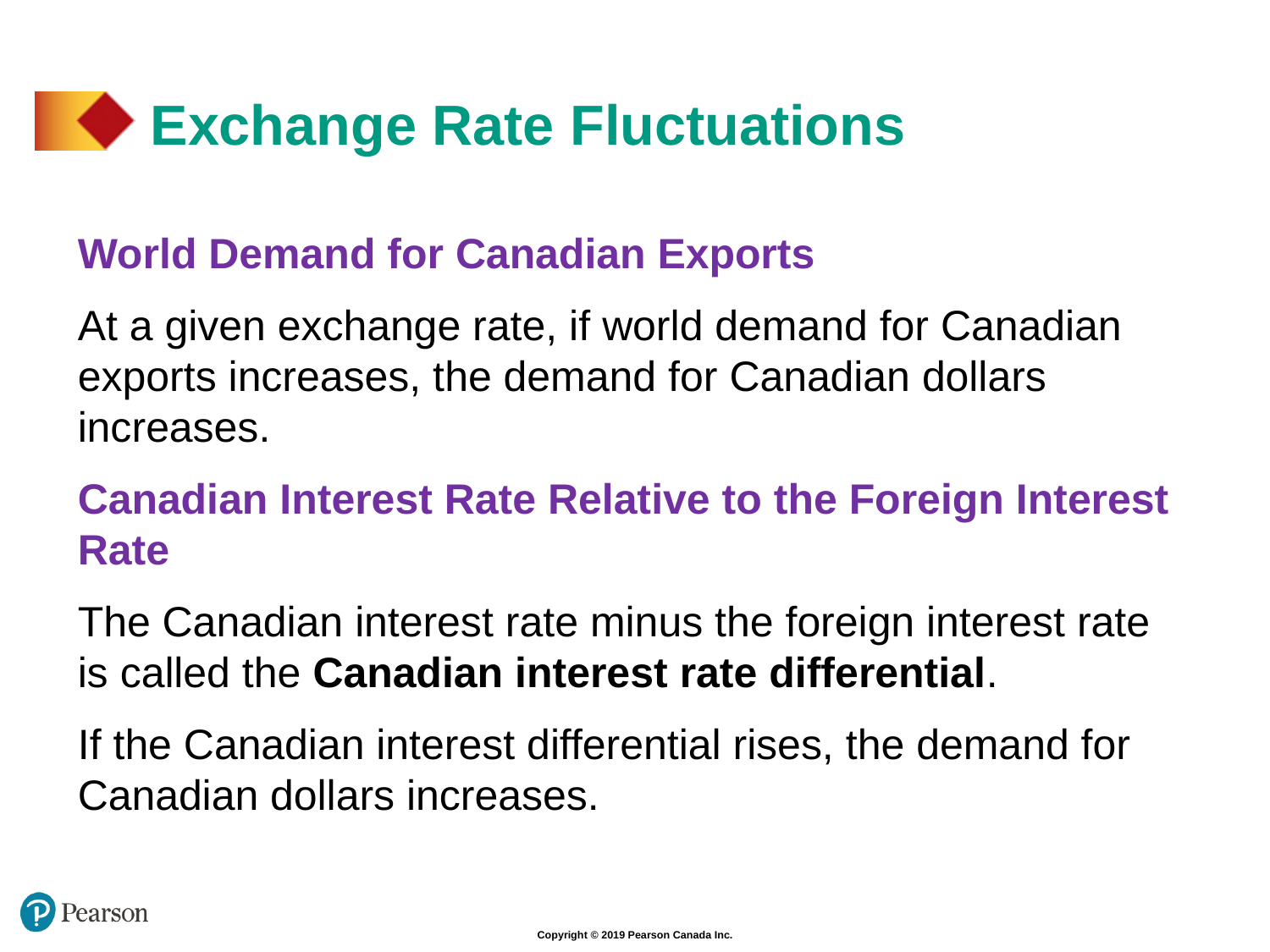

# Exchange Rate Fluctuations
World Demand for Canadian Exports
At a given exchange rate, if world demand for Canadian exports increases, the demand for Canadian dollars increases.
Canadian Interest Rate Relative to the Foreign Interest Rate
The Canadian interest rate minus the foreign interest rate is called the Canadian interest rate differential.
If the Canadian interest differential rises, the demand for Canadian dollars increases.